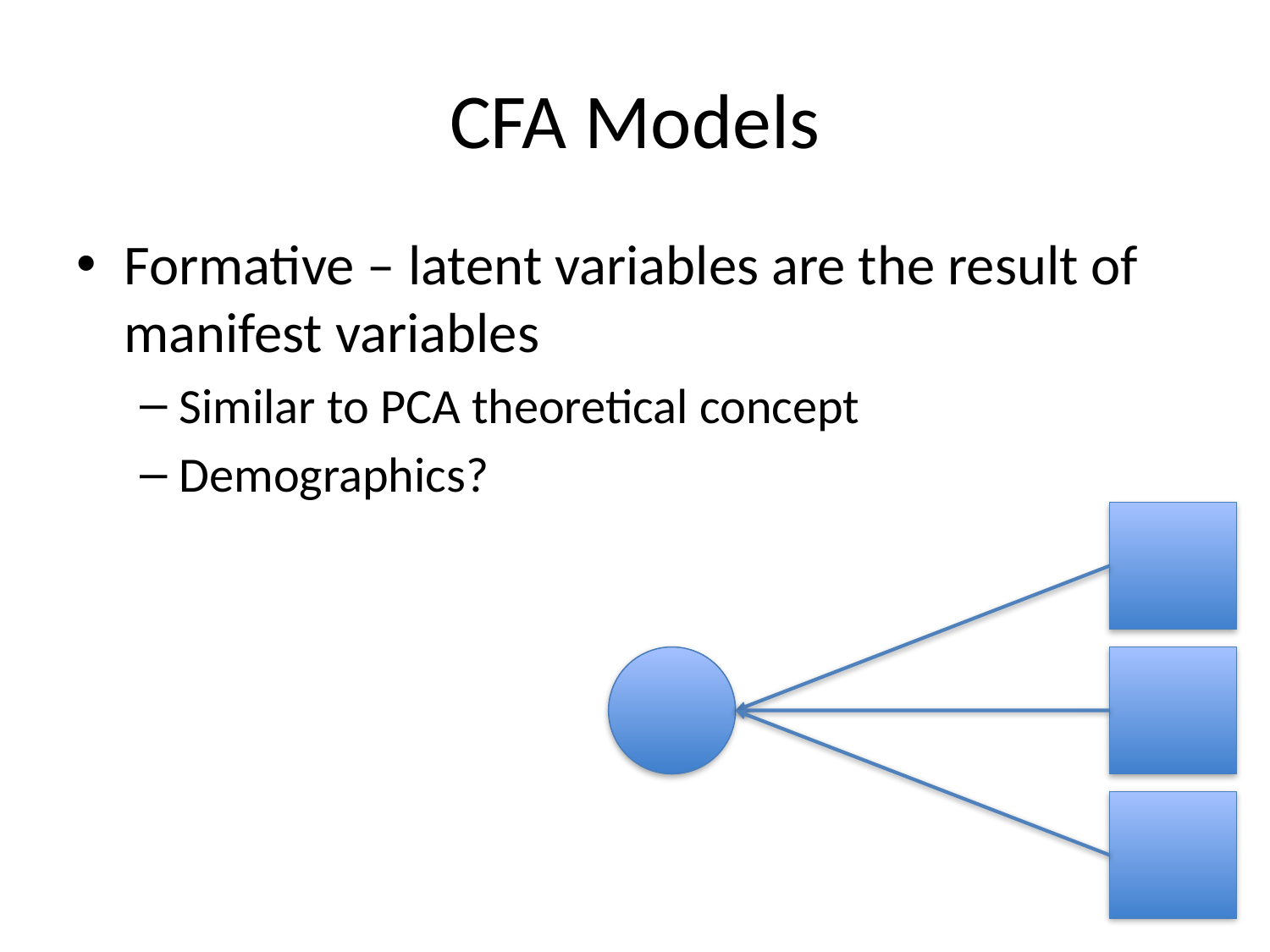

# CFA Models
Formative – latent variables are the result of manifest variables
Similar to PCA theoretical concept
Demographics?